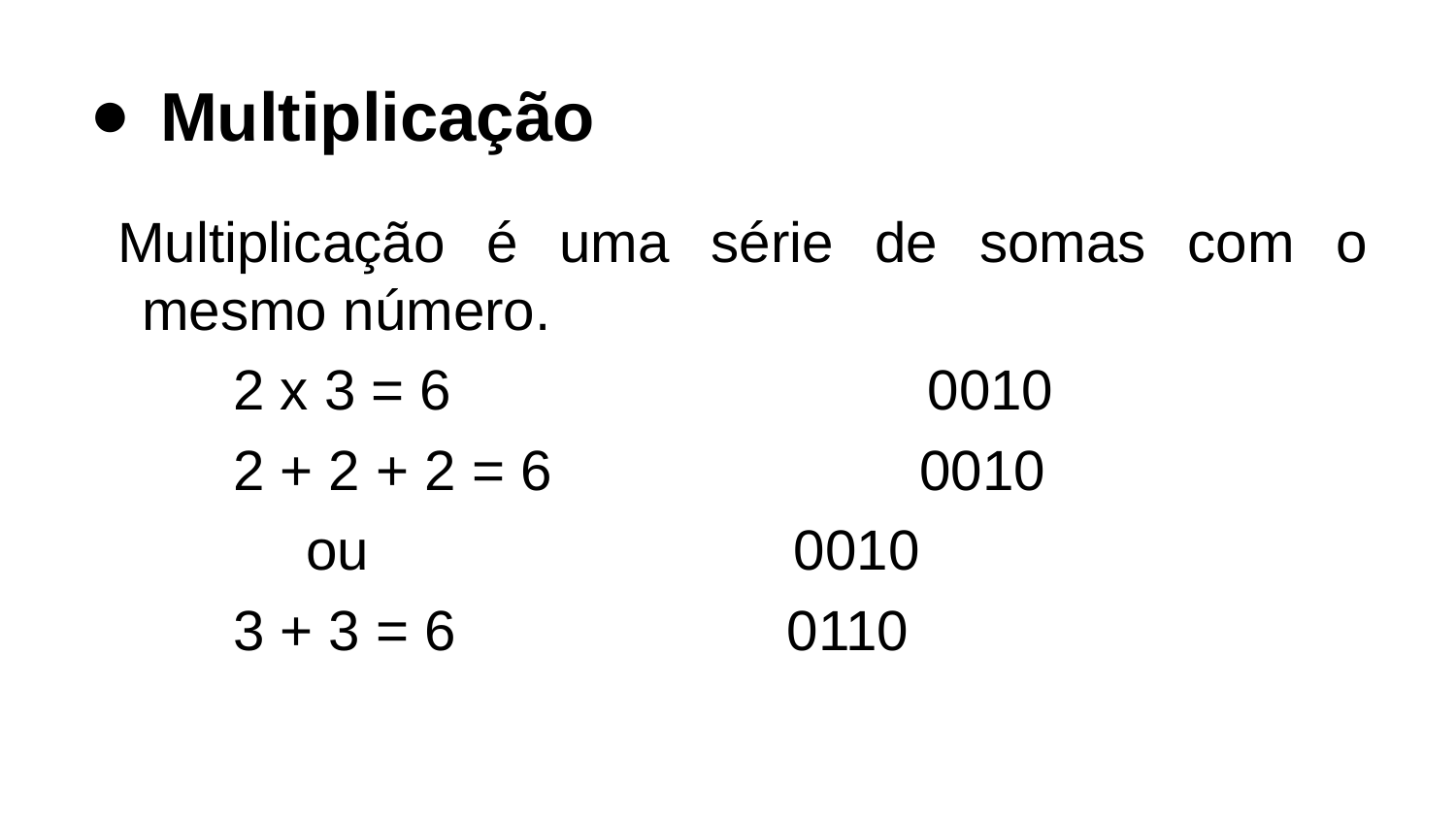

# Multiplicação
Multiplicação é uma série de somas com o mesmo número.
2 x 3 = 6	                     0010
2 + 2 + 2 = 6			  0010
ou                           0010
3 + 3 = 6                     0110